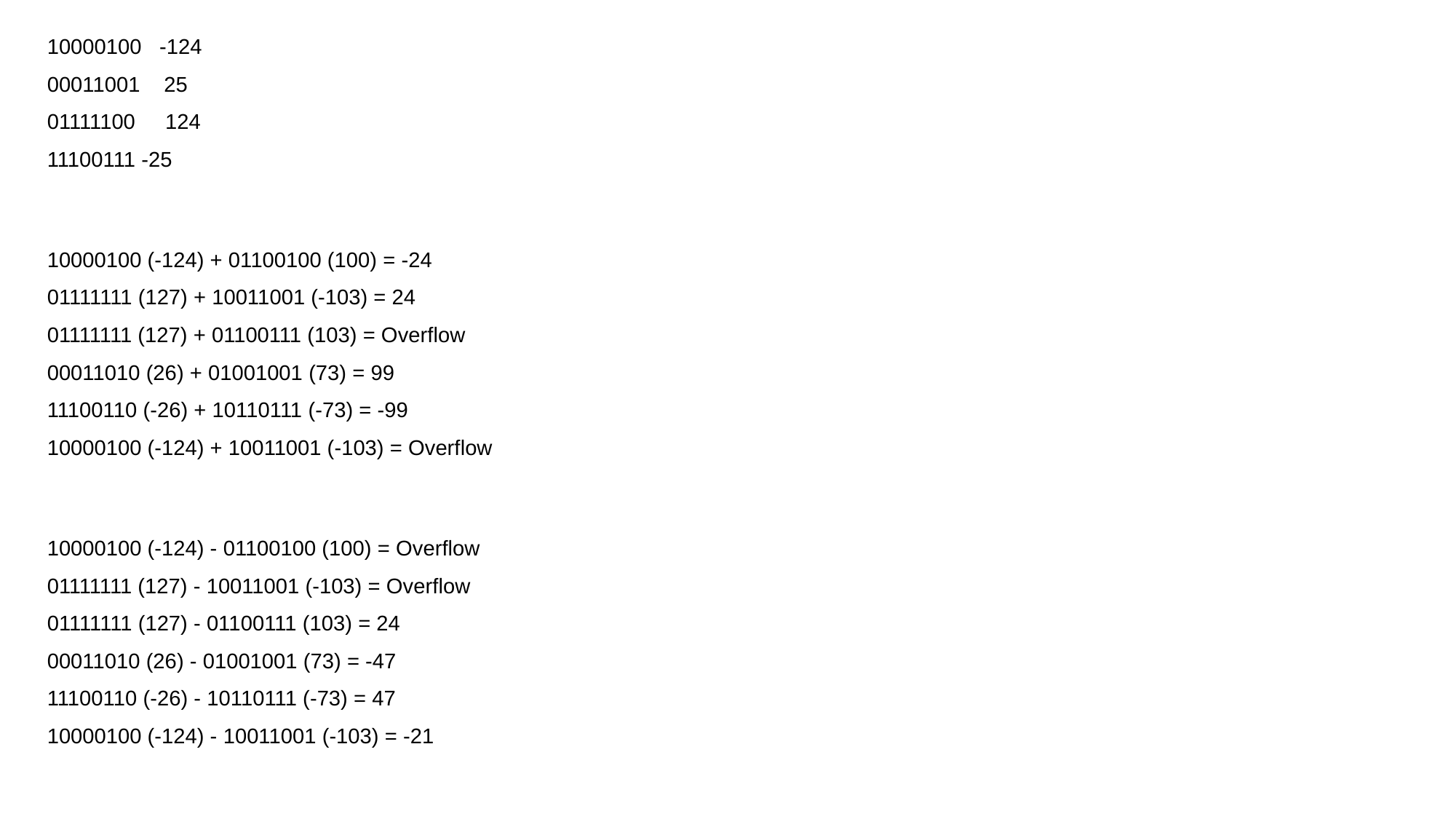

10000100   -124
00011001    25
01111100     124
11100111 -25

10000100 (-124) + 01100100 (100) = -24
01111111 (127) + 10011001 (-103) = 24
01111111 (127) + 01100111 (103) = Overflow
00011010 (26) + 01001001 (73) = 99
11100110 (-26) + 10110111 (-73) = -99
10000100 (-124) + 10011001 (-103) = Overflow

10000100 (-124) - 01100100 (100) = Overflow
01111111 (127) - 10011001 (-103) = Overflow
01111111 (127) - 01100111 (103) = 24
00011010 (26) - 01001001 (73) = -47
11100110 (-26) - 10110111 (-73) = 47
10000100 (-124) - 10011001 (-103) = -21